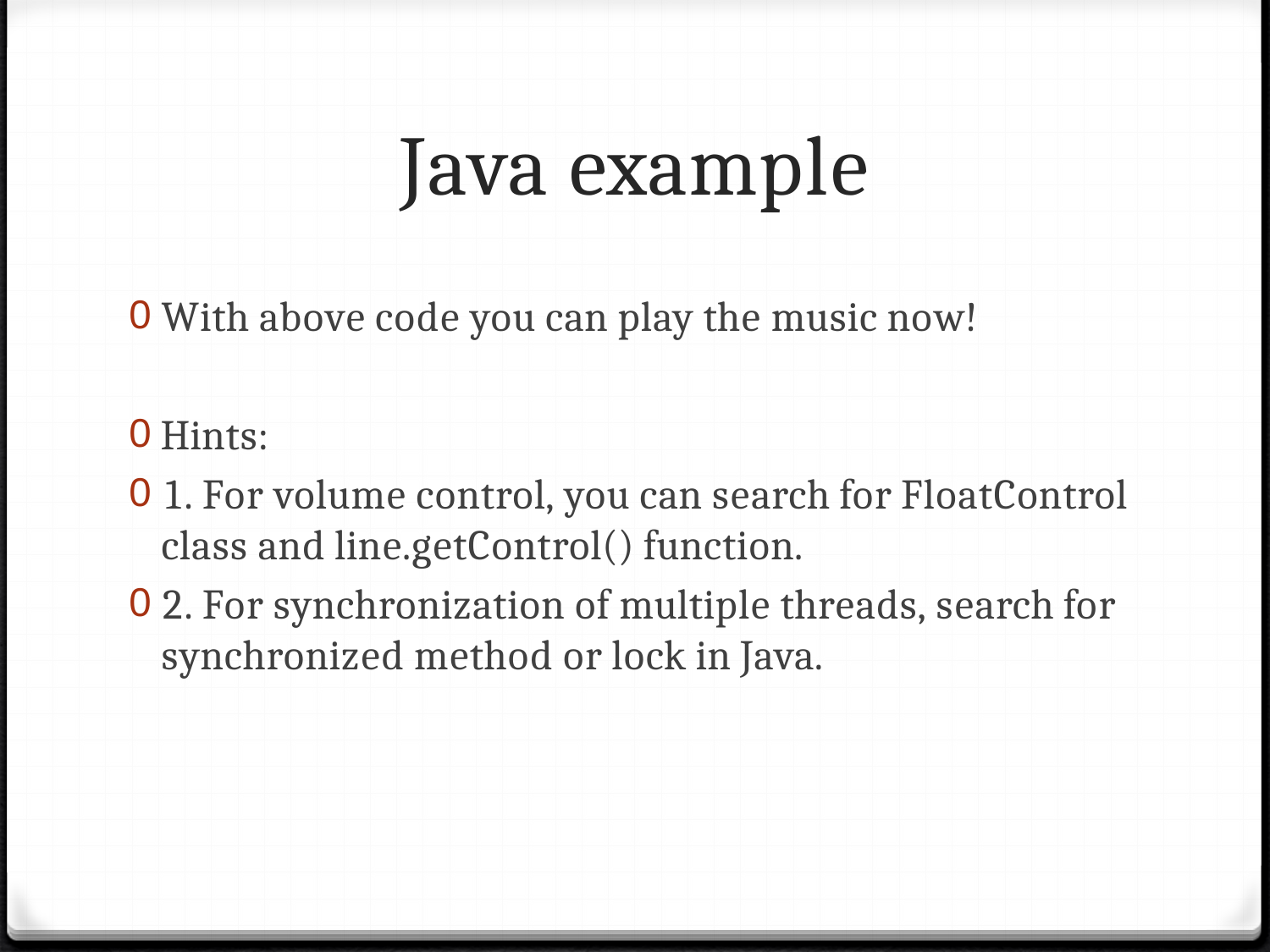

# Java example
With above code you can play the music now!

Hints:
1. For volume control, you can search for FloatControl class and line.getControl() function.
2. For synchronization of multiple threads, search for synchronized method or lock in Java.